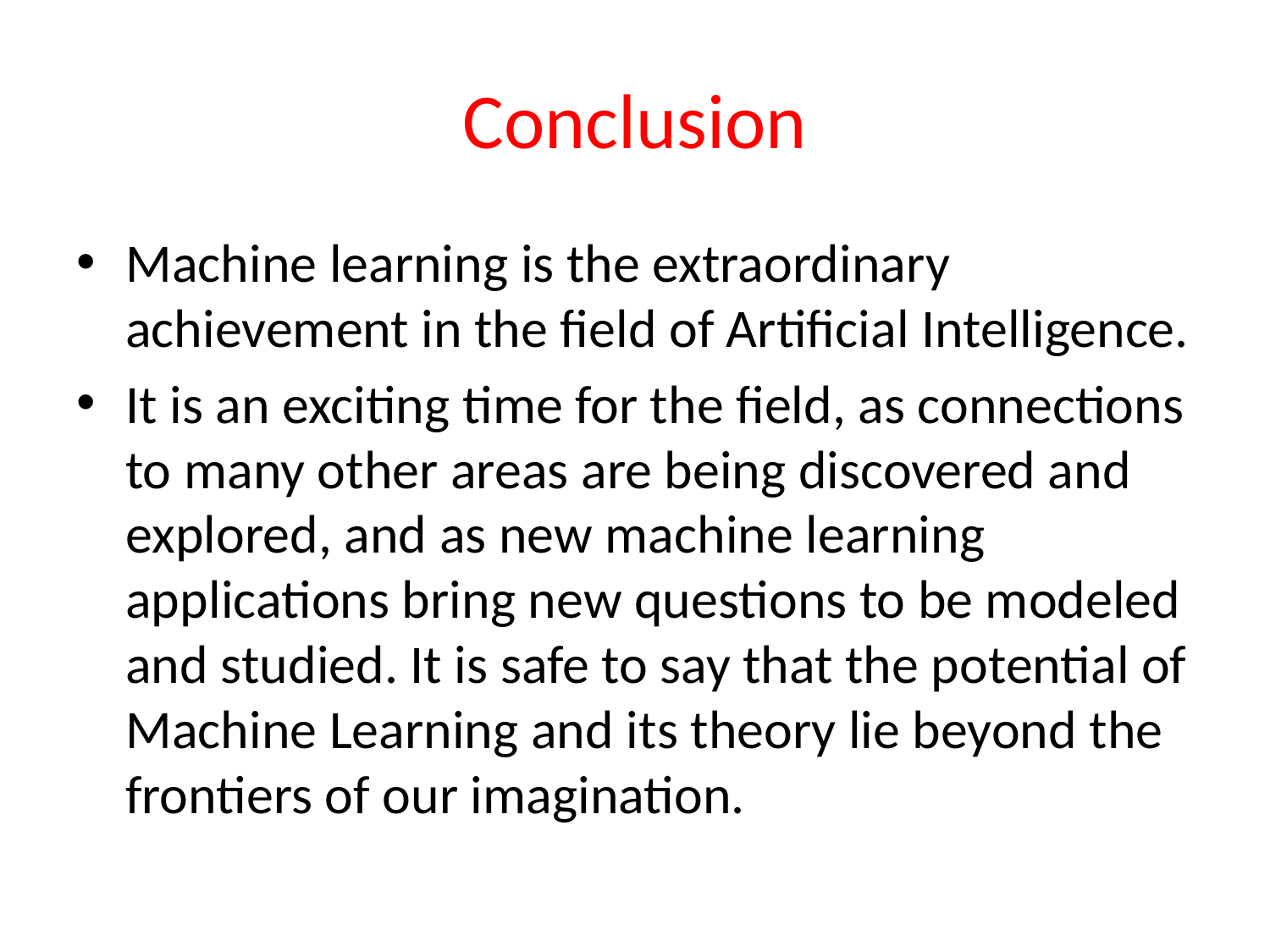

# Conclusion
Machine learning is the extraordinary achievement in the field of Artificial Intelligence.
It is an exciting time for the field, as connections to many other areas are being discovered and explored, and as new machine learning applications bring new questions to be modeled and studied. It is safe to say that the potential of Machine Learning and its theory lie beyond the frontiers of our imagination.